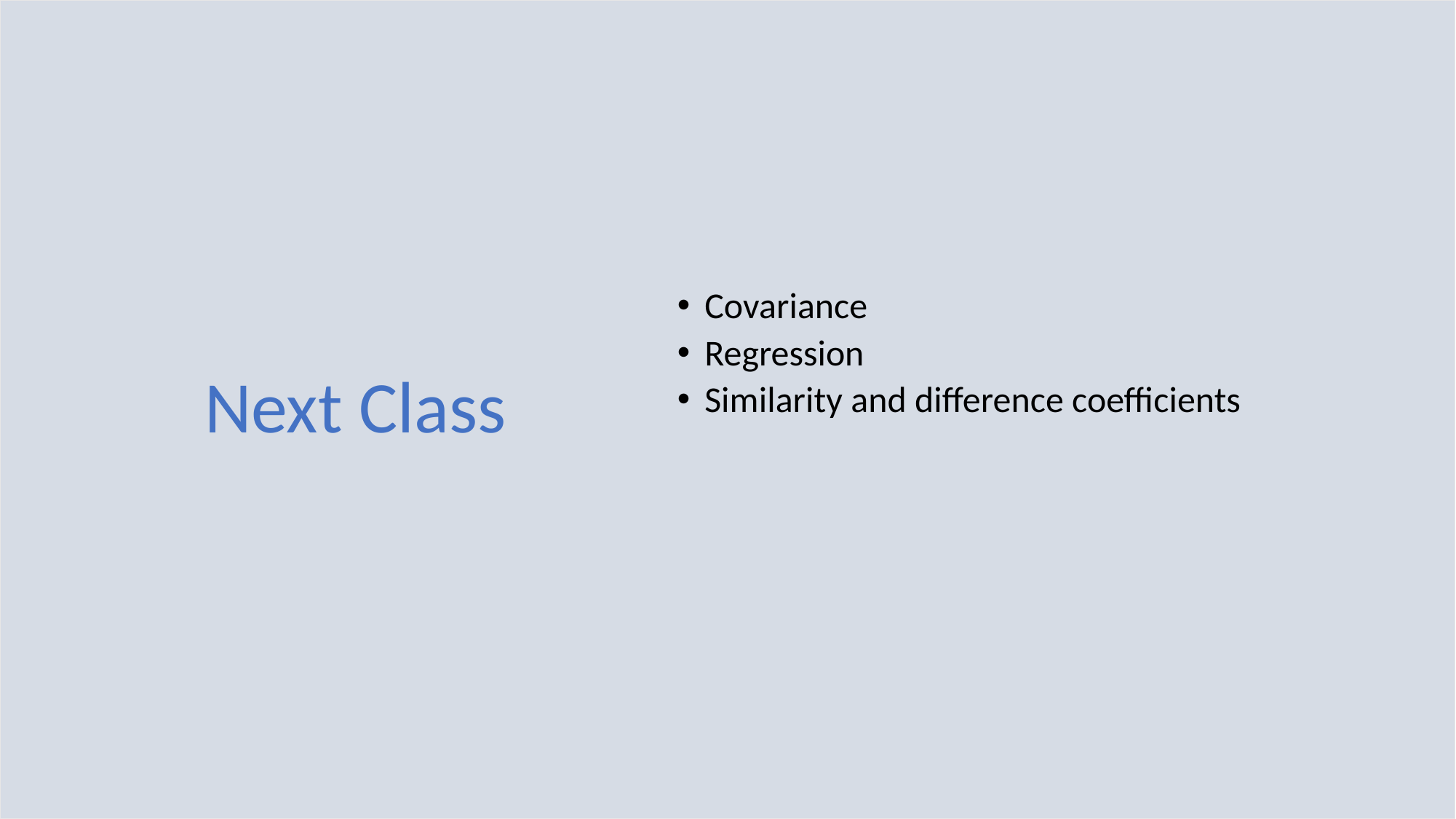

Covariance
Regression
Similarity and difference coefficients

# Next Class